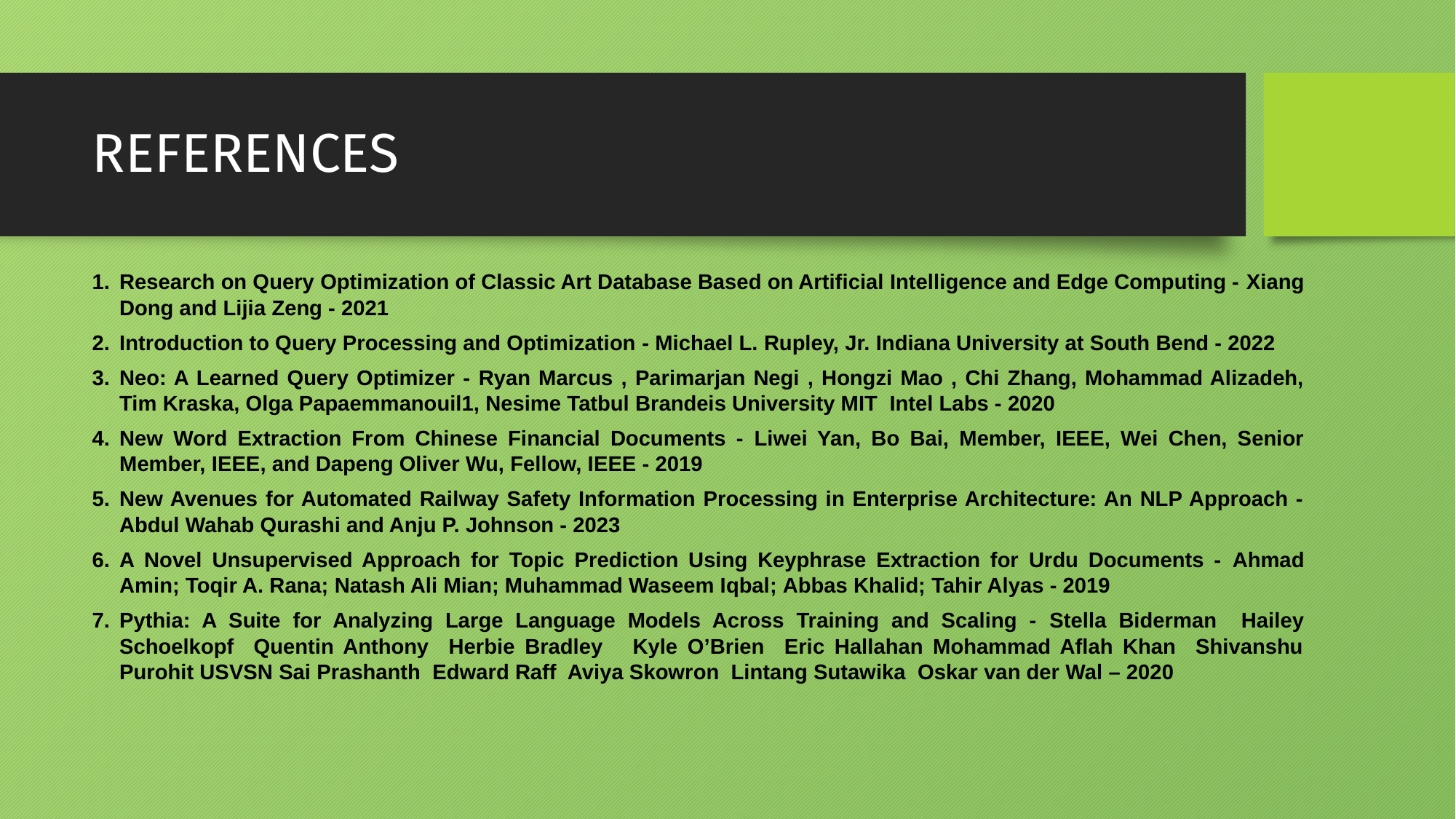

# REFERENCES
Research on Query Optimization of Classic Art Database Based on Artificial Intelligence and Edge Computing - Xiang Dong and Lijia Zeng - 2021
Introduction to Query Processing and Optimization - Michael L. Rupley, Jr. Indiana University at South Bend - 2022
Neo: A Learned Query Optimizer - Ryan Marcus , Parimarjan Negi , Hongzi Mao , Chi Zhang, Mohammad Alizadeh, Tim Kraska, Olga Papaemmanouil1, Nesime Tatbul Brandeis University MIT  Intel Labs - 2020
New Word Extraction From Chinese Financial Documents - Liwei Yan, Bo Bai, Member, IEEE, Wei Chen, Senior Member, IEEE, and Dapeng Oliver Wu, Fellow, IEEE - 2019
New Avenues for Automated Railway Safety Information Processing in Enterprise Architecture: An NLP Approach - Abdul Wahab Qurashi and Anju P. Johnson - 2023
A Novel Unsupervised Approach for Topic Prediction Using Keyphrase Extraction for Urdu Documents - Ahmad Amin; Toqir A. Rana; Natash Ali Mian; Muhammad Waseem Iqbal; Abbas Khalid; Tahir Alyas - 2019
Pythia: A Suite for Analyzing Large Language Models Across Training and Scaling - Stella Biderman  Hailey Schoelkopf  Quentin Anthony  Herbie Bradley   Kyle O’Brien  Eric Hallahan Mohammad Aflah Khan  Shivanshu Purohit USVSN Sai Prashanth  Edward Raff  Aviya Skowron  Lintang Sutawika  Oskar van der Wal – 2020